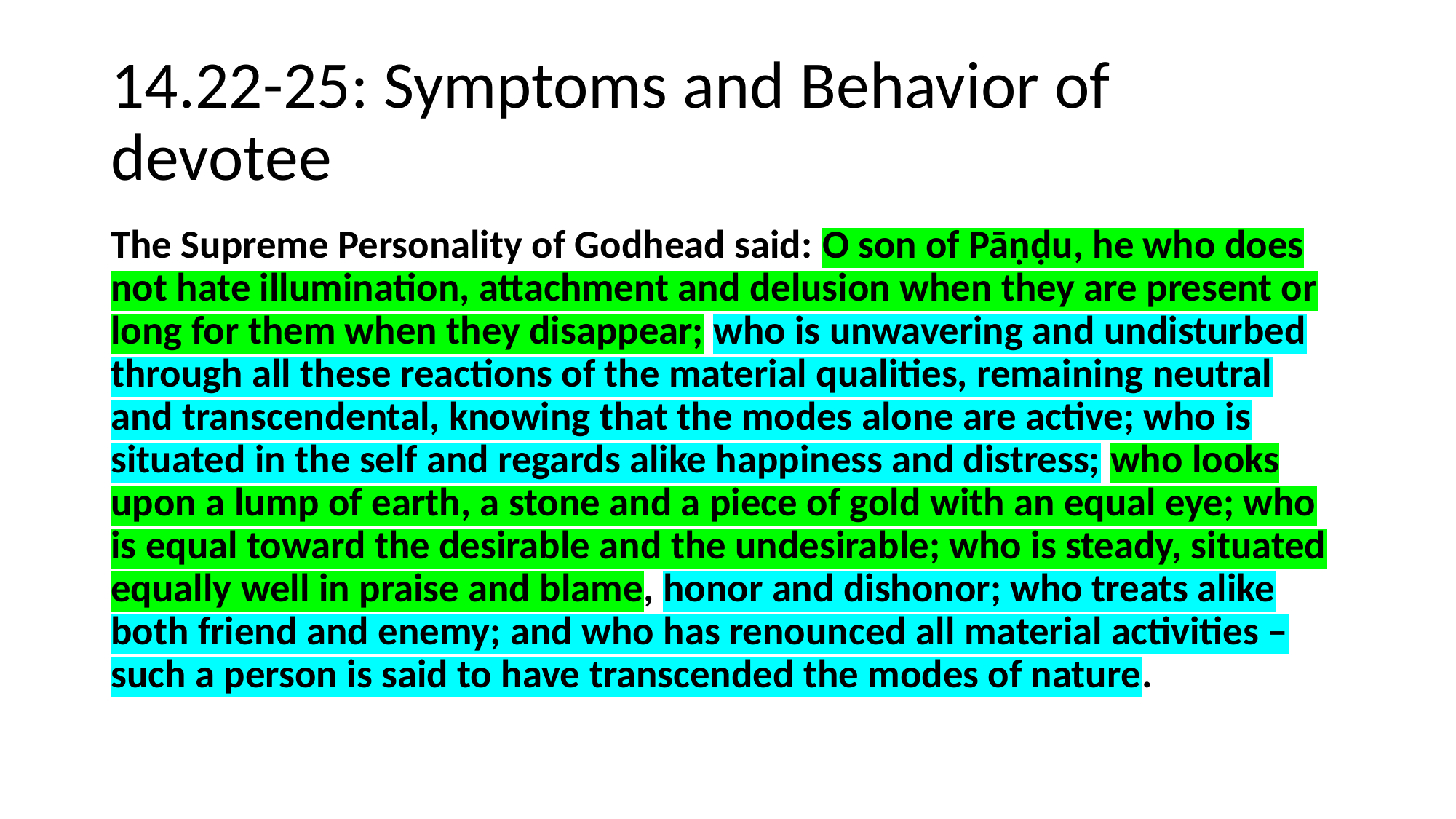

# 14.22-25: Symptoms and Behavior of devotee
The Supreme Personality of Godhead said: O son of Pāṇḍu, he who does not hate illumination, attachment and delusion when they are present or long for them when they disappear; who is unwavering and undisturbed through all these reactions of the material qualities, remaining neutral and transcendental, knowing that the modes alone are active; who is situated in the self and regards alike happiness and distress; who looks upon a lump of earth, a stone and a piece of gold with an equal eye; who is equal toward the desirable and the undesirable; who is steady, situated equally well in praise and blame, honor and dishonor; who treats alike both friend and enemy; and who has renounced all material activities – such a person is said to have transcended the modes of nature.